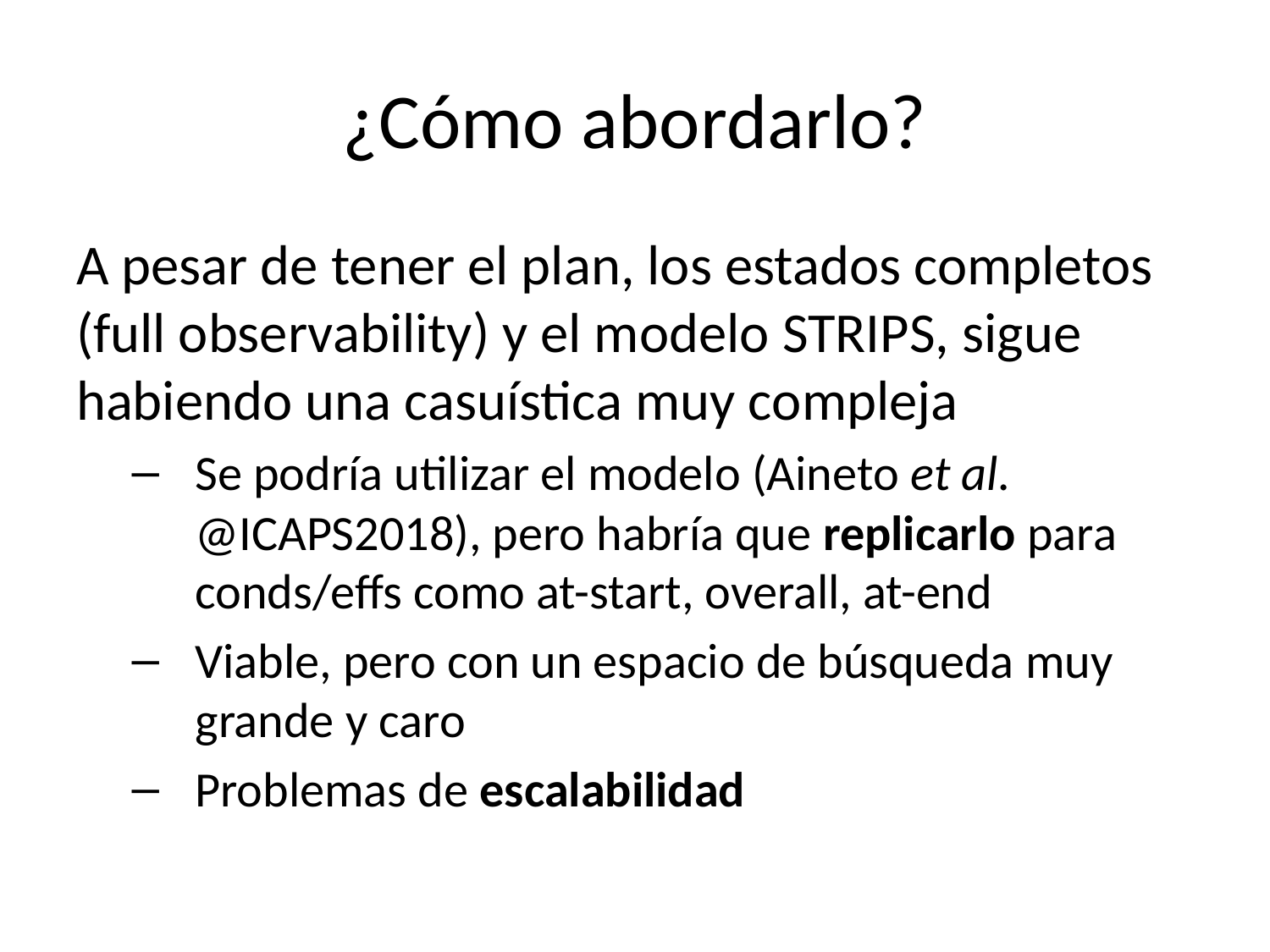

# ¿Cómo abordarlo?
A pesar de tener el plan, los estados completos (full observability) y el modelo STRIPS, sigue habiendo una casuística muy compleja
Se podría utilizar el modelo (Aineto et al. @ICAPS2018), pero habría que replicarlo para conds/effs como at-start, overall, at-end
Viable, pero con un espacio de búsqueda muy grande y caro
Problemas de escalabilidad